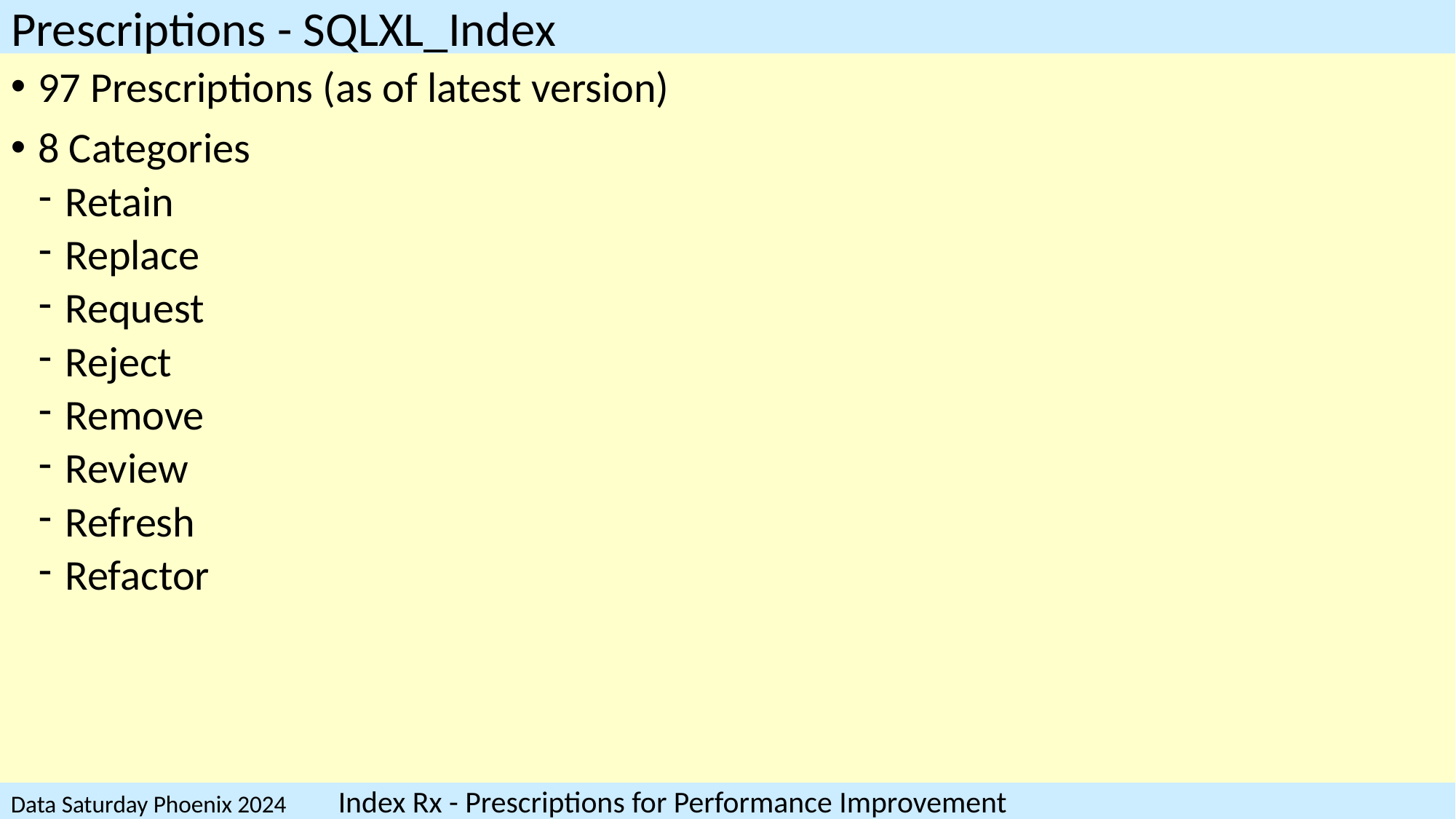

# Prescriptions - SQLXL_Index
97 Prescriptions (as of latest version)
8 Categories
Retain
Replace
Request
Reject
Remove
Review
Refresh
Refactor